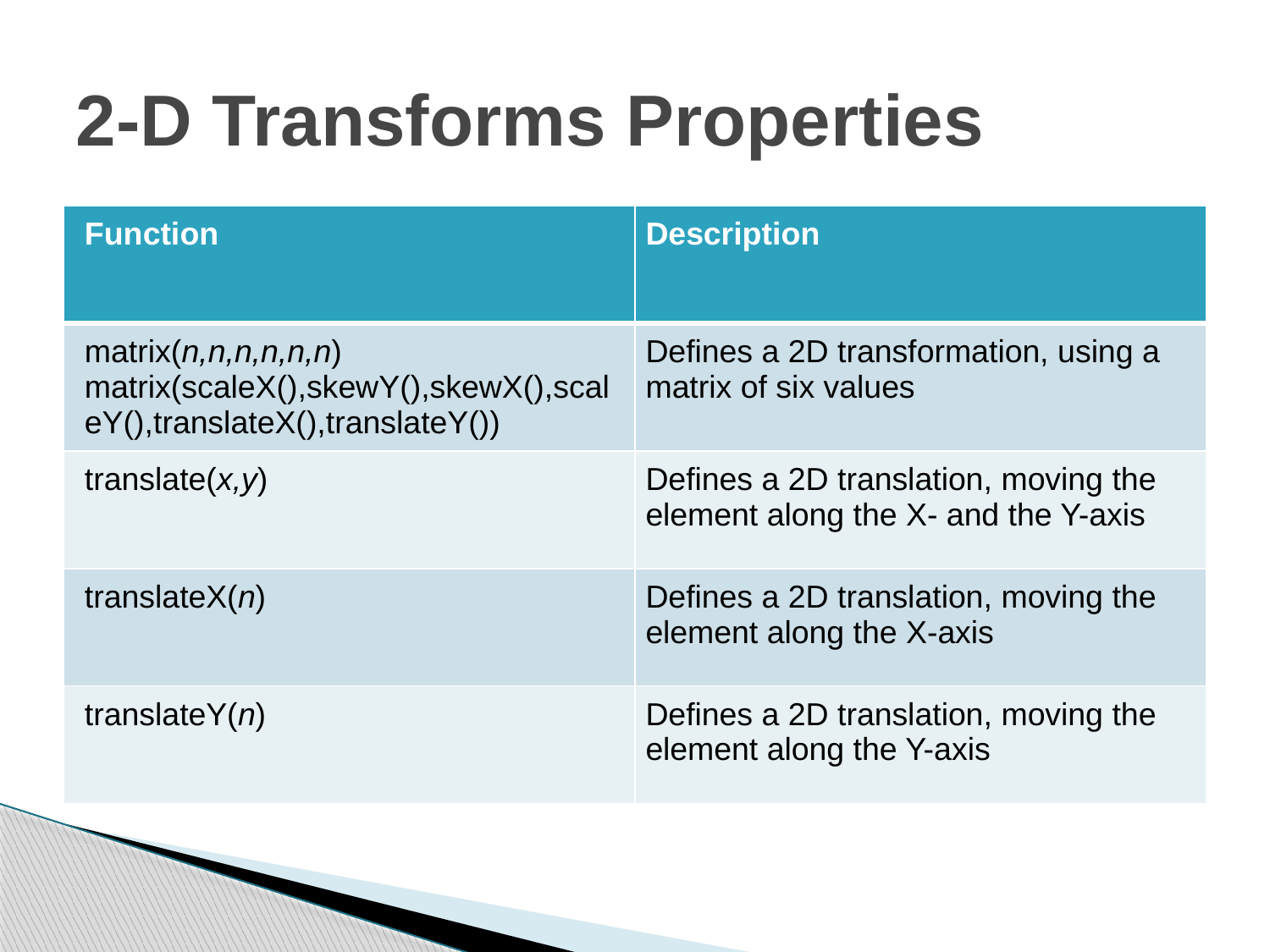

# 2-D Transforms Properties
| Function | Description |
| --- | --- |
| matrix(n,n,n,n,n,n) matrix(scaleX(),skewY(),skewX(),scaleY(),translateX(),translateY()) | Defines a 2D transformation, using a matrix of six values |
| translate(x,y) | Defines a 2D translation, moving the element along the X- and the Y-axis |
| translateX(n) | Defines a 2D translation, moving the element along the X-axis |
| translateY(n) | Defines a 2D translation, moving the element along the Y-axis |